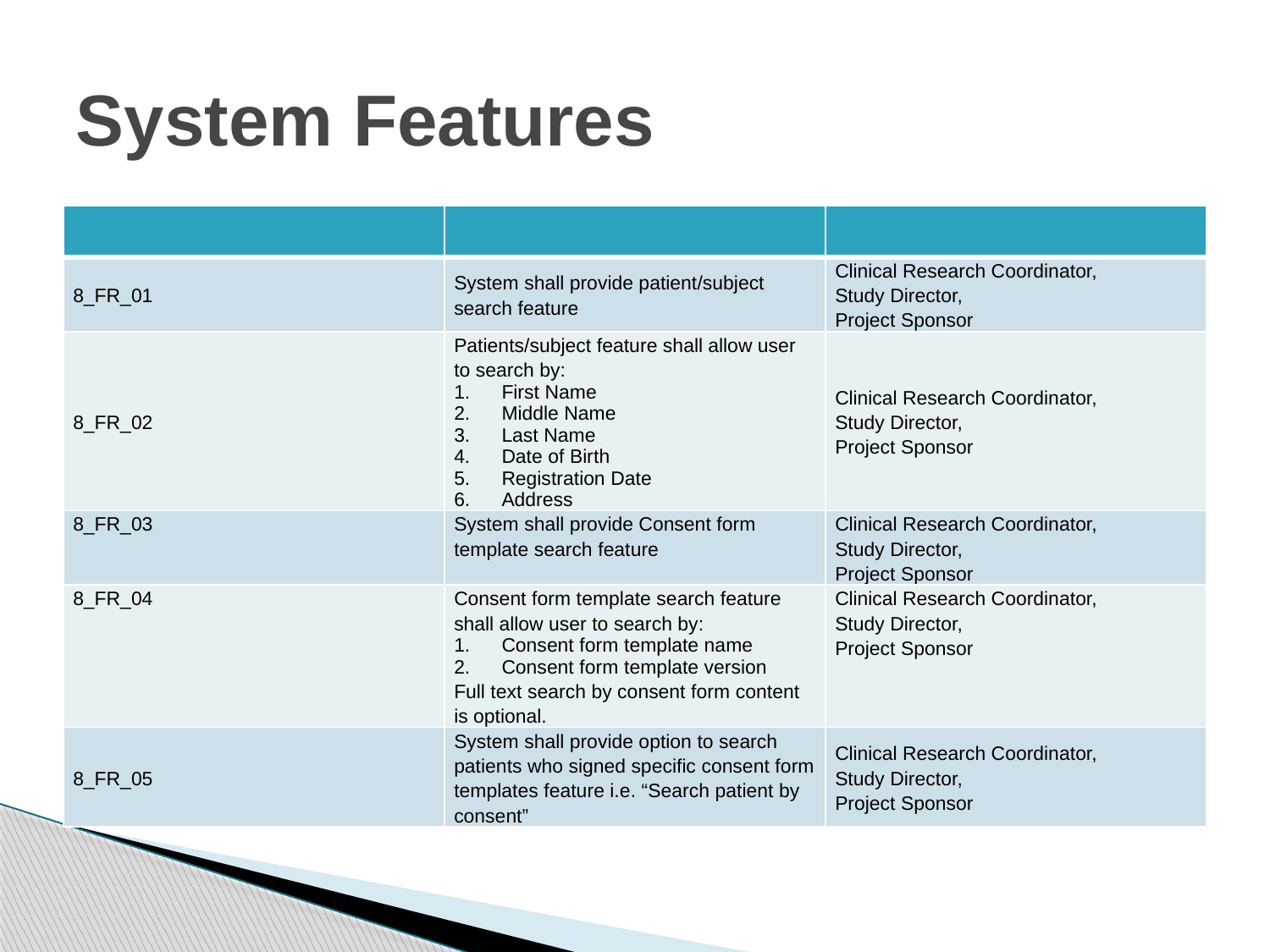

# System Features
|  |  |  |
| --- | --- | --- |
| 8\_FR\_01 | System shall provide patient/subject search feature | Clinical Research Coordinator, Study Director, Project Sponsor |
| 8\_FR\_02 | Patients/subject feature shall allow user to search by: First Name Middle Name Last Name Date of Birth Registration Date Address | Clinical Research Coordinator, Study Director, Project Sponsor |
| 8\_FR\_03 | System shall provide Consent form template search feature | Clinical Research Coordinator, Study Director, Project Sponsor |
| 8\_FR\_04 | Consent form template search feature shall allow user to search by: Consent form template name Consent form template version Full text search by consent form content is optional. | Clinical Research Coordinator, Study Director, Project Sponsor |
| 8\_FR\_05 | System shall provide option to search patients who signed specific consent form templates feature i.e. “Search patient by consent” | Clinical Research Coordinator, Study Director, Project Sponsor |